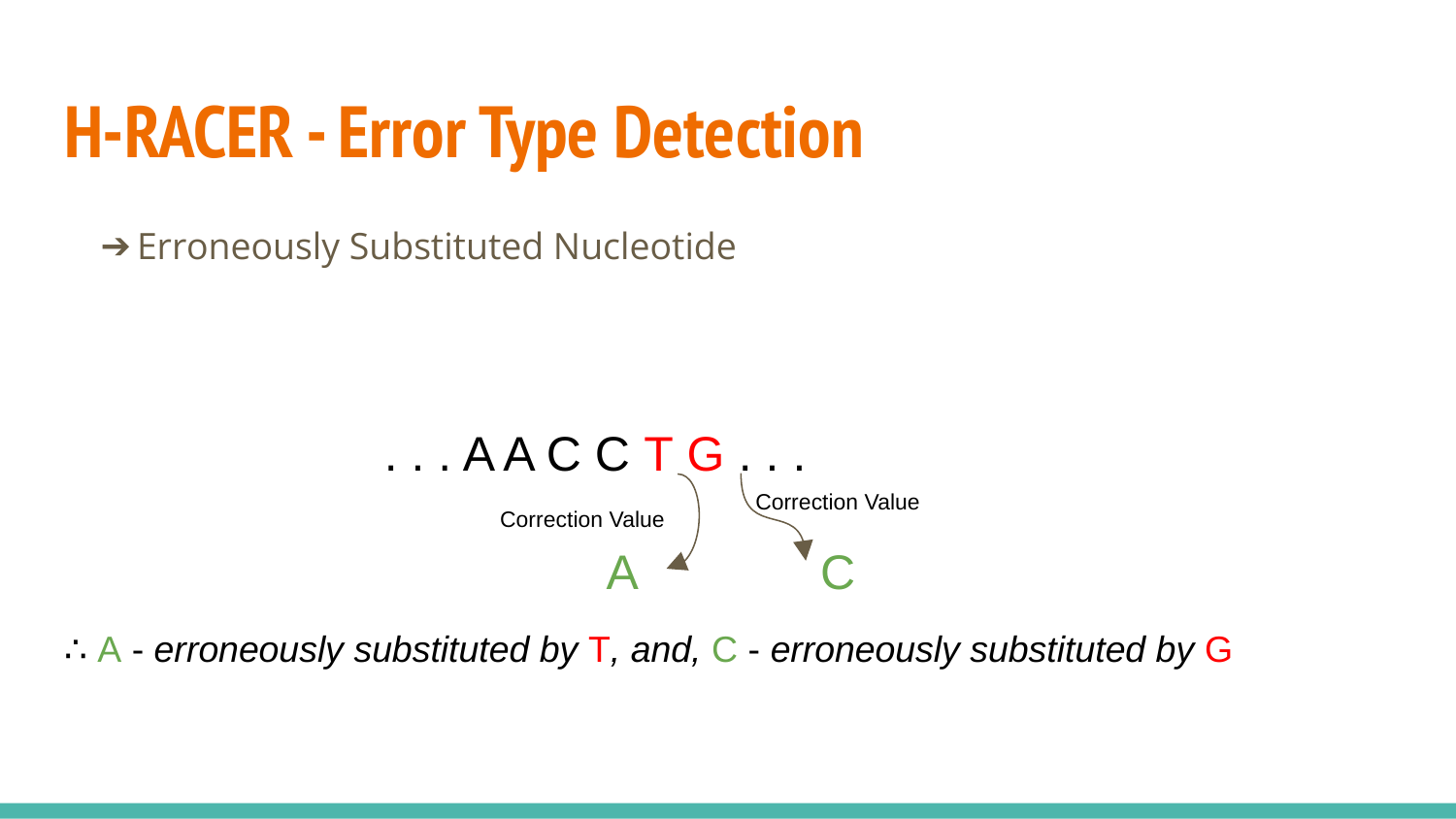

# H-RACER - Error Type Detection
Erroneously Substituted Nucleotide
. . . A A C C T G . . .
Correction Value
Correction Value
A
C
∴ A - erroneously substituted by T, and, C - erroneously substituted by G